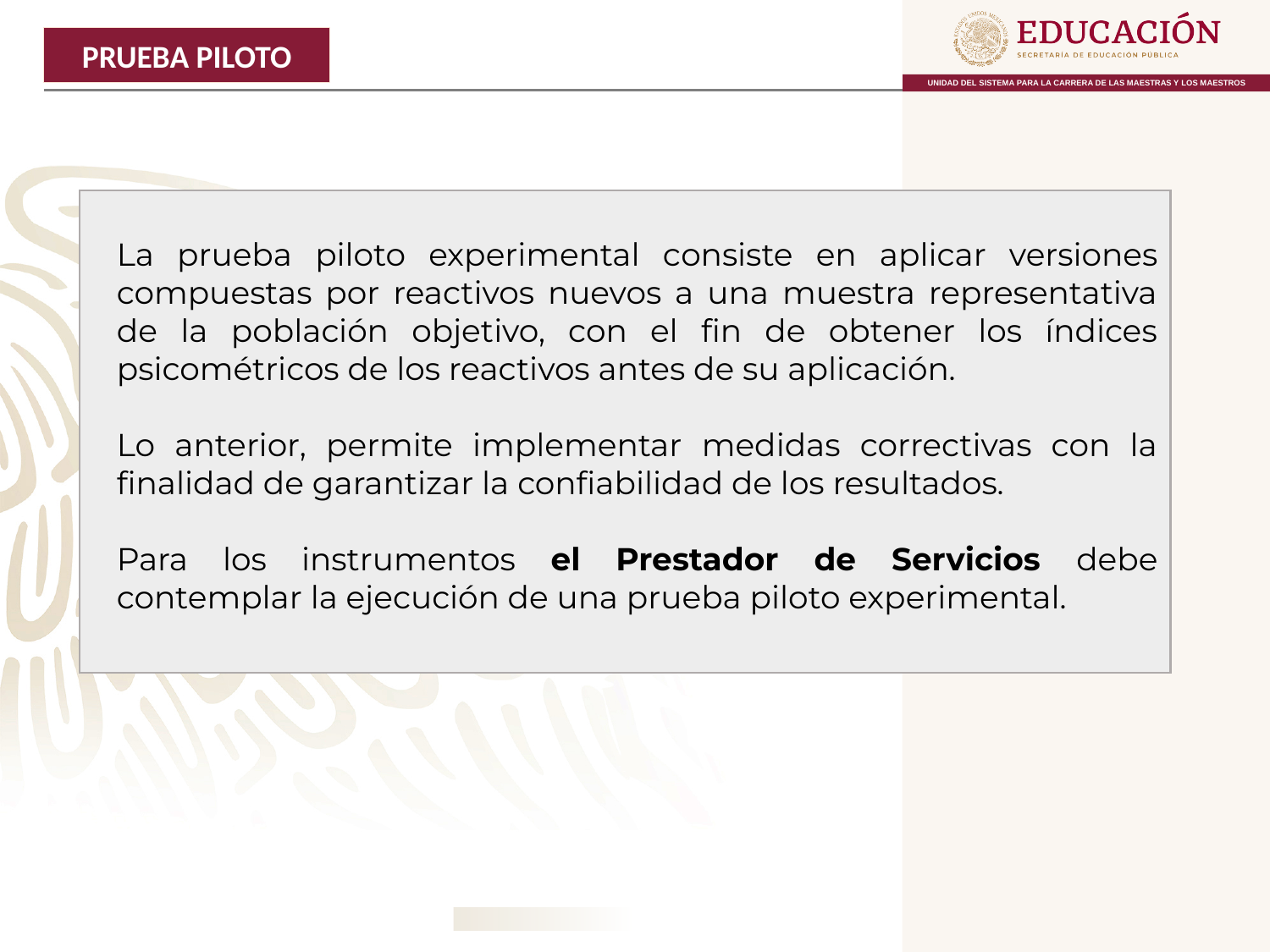

5
PRUEBA PILOTO

La prueba piloto experimental consiste en aplicar versiones compuestas por reactivos nuevos a una muestra representativa de la población objetivo, con el fin de obtener los índices psicométricos de los reactivos antes de su aplicación.

Lo anterior, permite implementar medidas correctivas con la finalidad de garantizar la confiabilidad de los resultados.

Para los instrumentos el Prestador de Servicios debe contemplar la ejecución de una prueba piloto experimental.